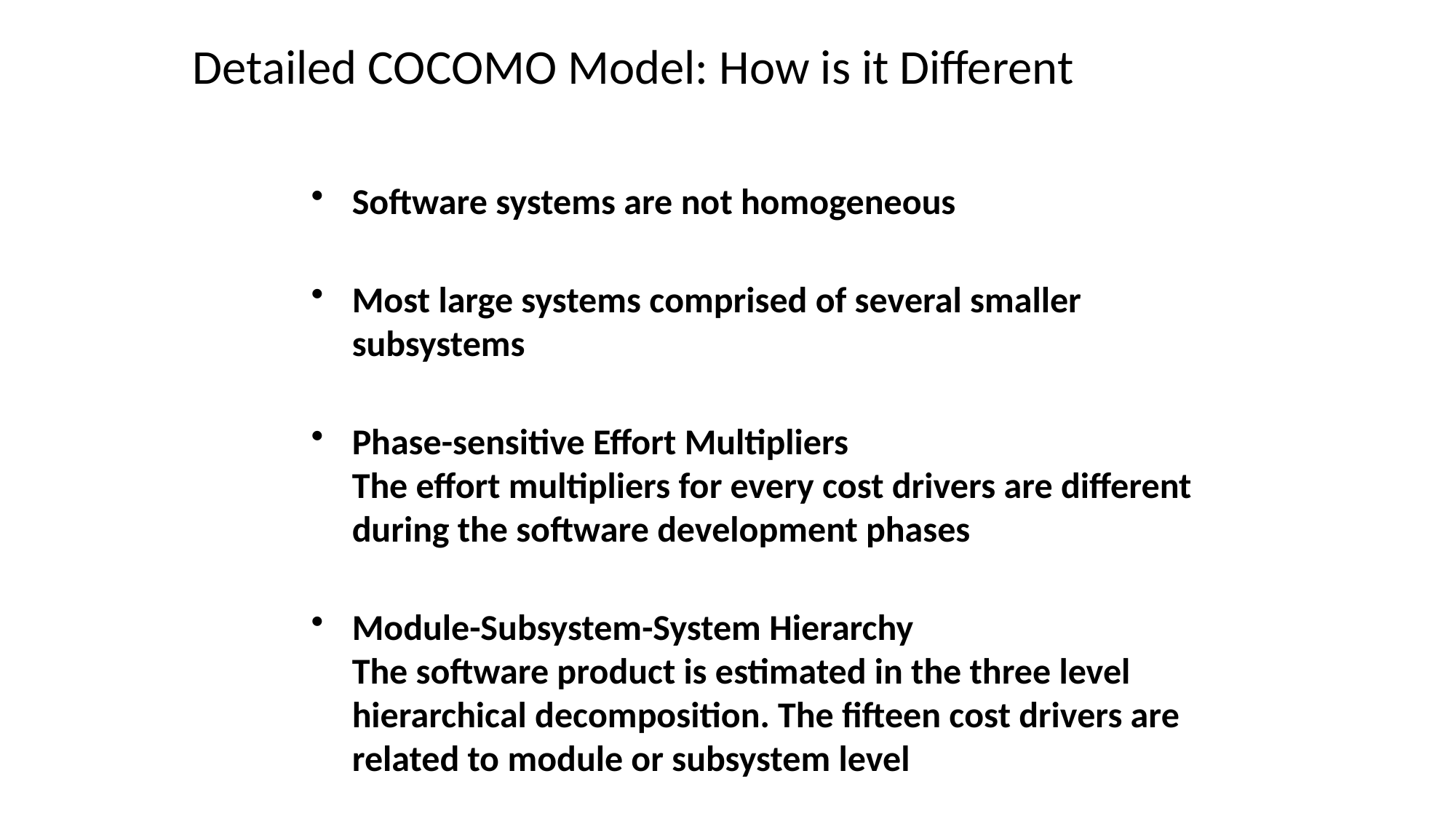

Detailed COCOMO Model: How is it Different
Software systems are not homogeneous

Most large systems comprised of several smaller subsystems

Phase-sensitive Effort Multipliers
The effort multipliers for every cost drivers are different during the software development phases

Module-Subsystem-System Hierarchy
The software product is estimated in the three level hierarchical decomposition. The fifteen cost drivers are related to module or subsystem level